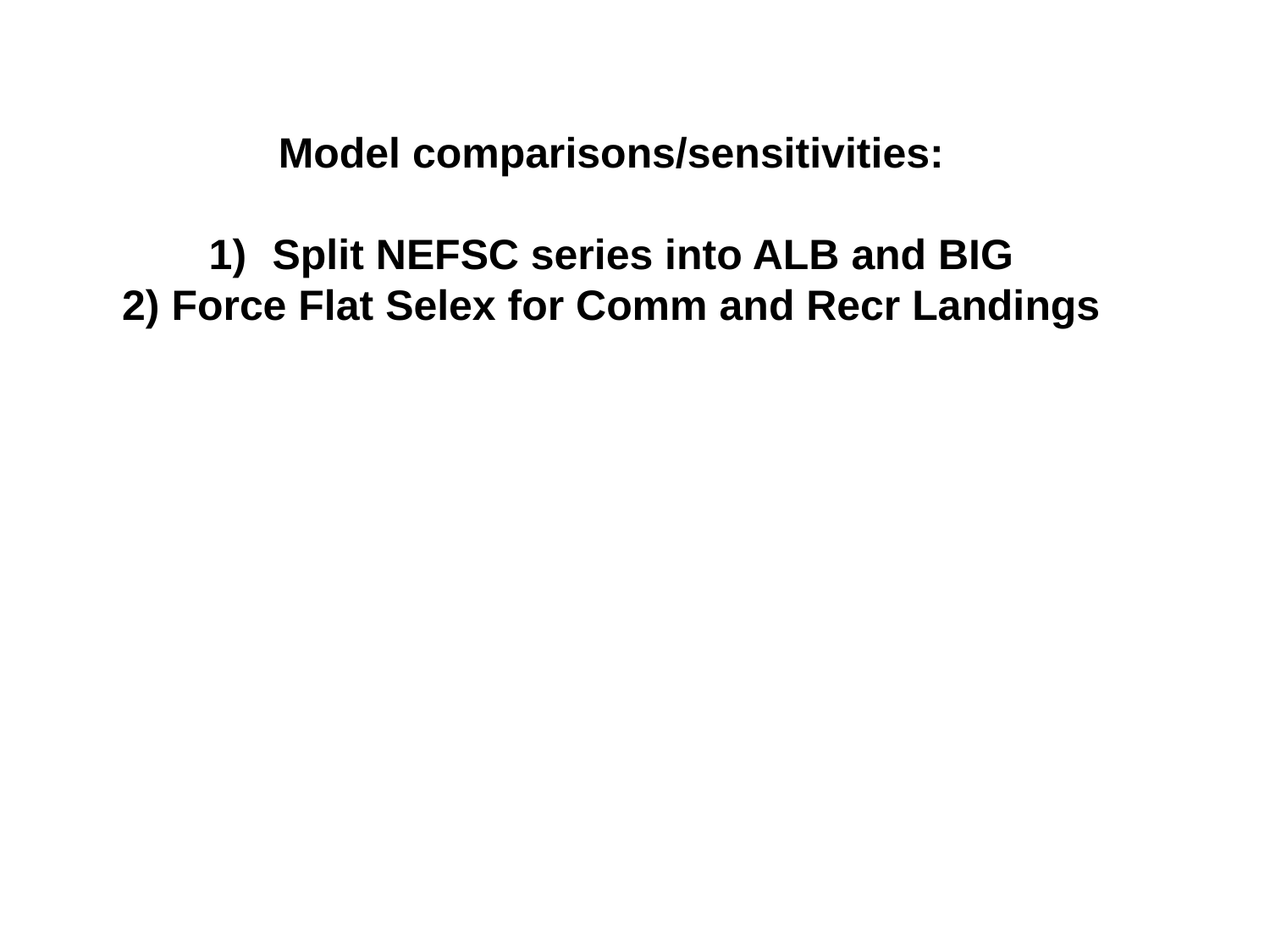

Model comparisons/sensitivities:

Split NEFSC series into ALB and BIG
2) Force Flat Selex for Comm and Recr Landings